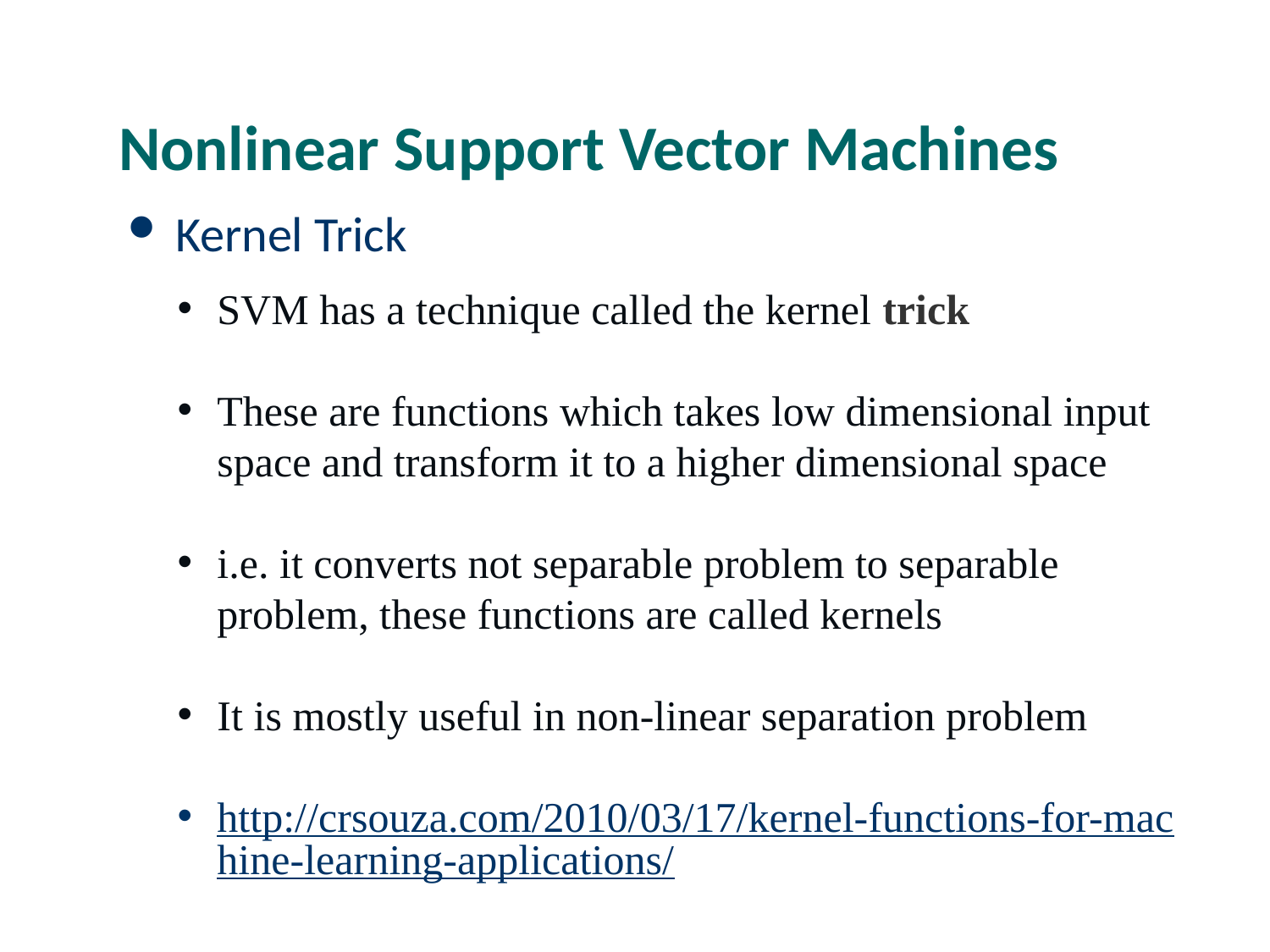

# Nonlinear Support Vector Machines
Kernel Trick
SVM has a technique called the kernel trick

These are functions which takes low dimensional input space and transform it to a higher dimensional space

i.e. it converts not separable problem to separable problem, these functions are called kernels

It is mostly useful in non-linear separation problem

http://crsouza.com/2010/03/17/kernel-functions-for-machine-learning-applications/